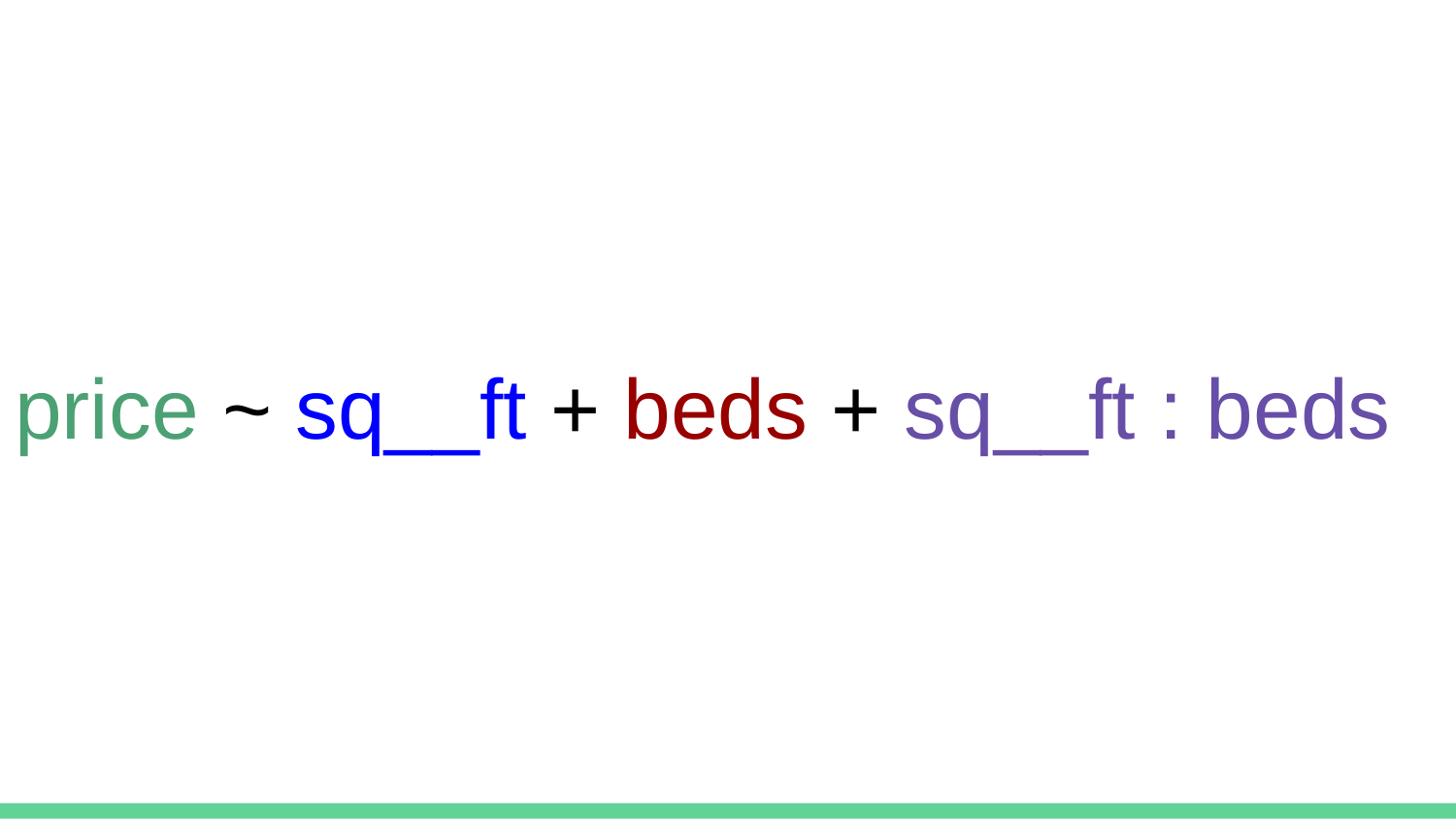

price ~ sq__ft + beds + sq__ft : beds